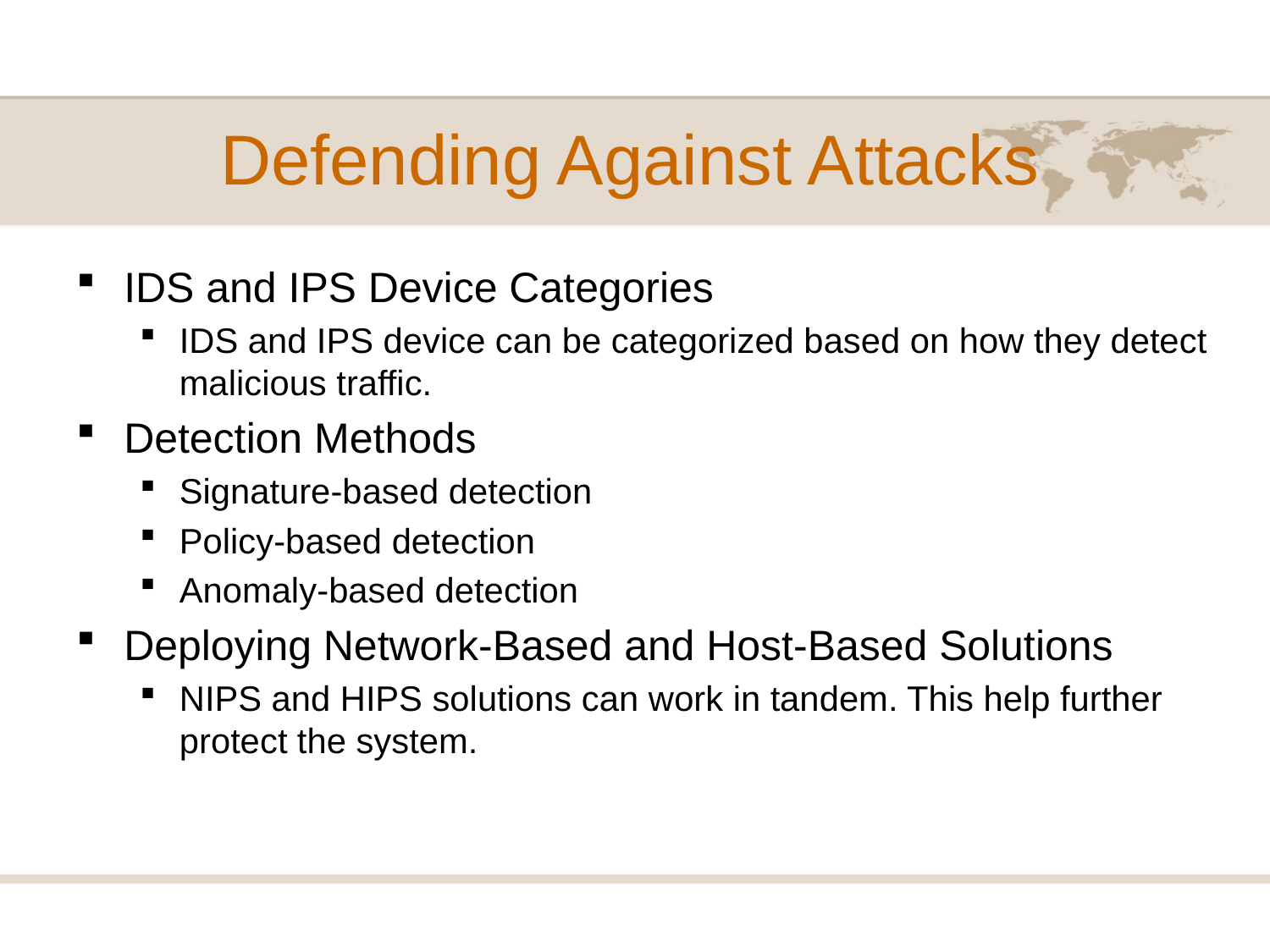

# Defending Against Attacks
IDS and IPS Device Categories
IDS and IPS device can be categorized based on how they detect malicious traffic.
Detection Methods
Signature-based detection
Policy-based detection
Anomaly-based detection
Deploying Network-Based and Host-Based Solutions
NIPS and HIPS solutions can work in tandem. This help further protect the system.